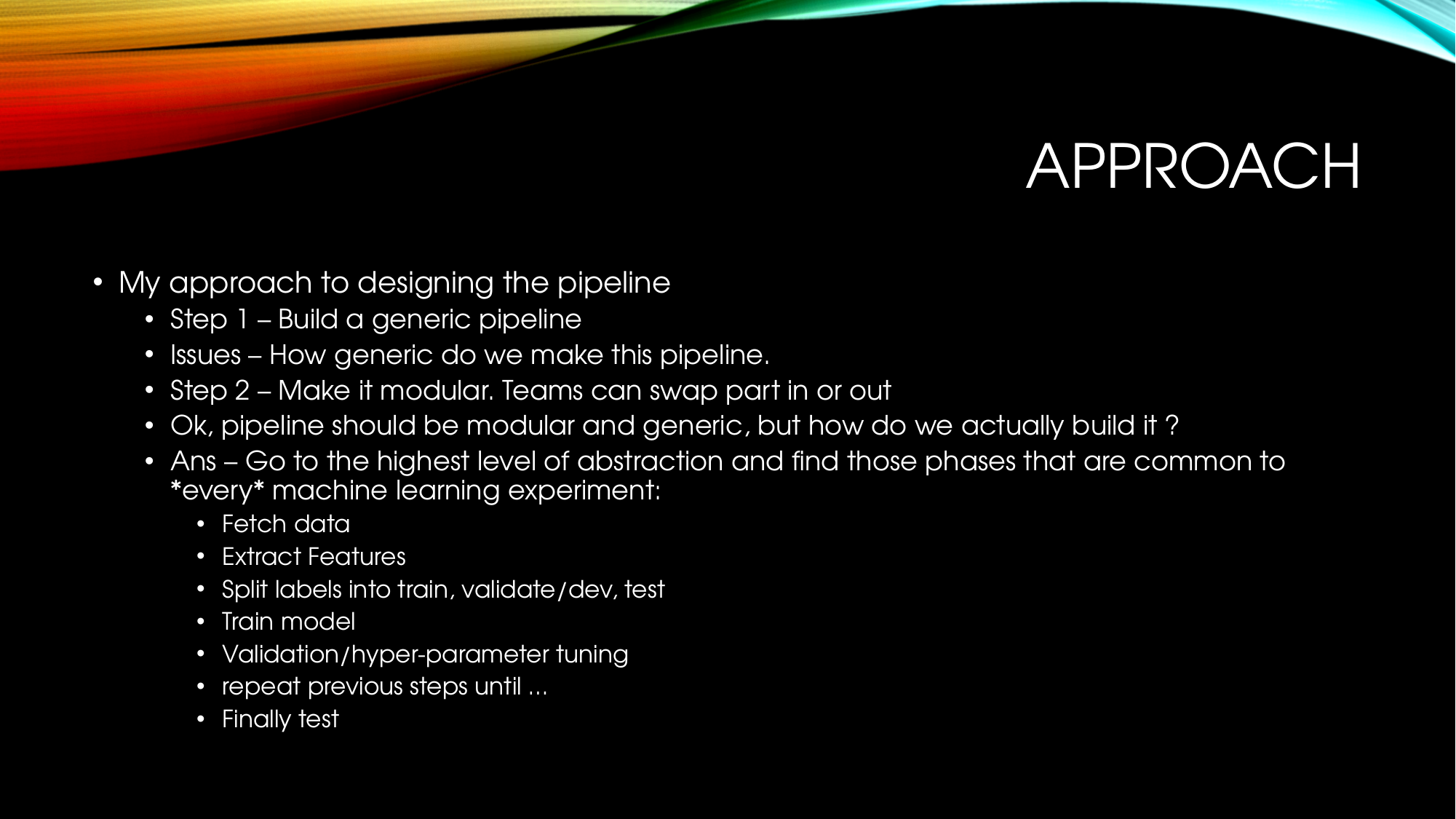

# APPROACH
My approach to designing the pipeline
Step 1 – Build a generic pipeline
Issues – How generic do we make this pipeline.
Step 2 – Make it modular. Teams can swap part in or out
Ok, pipeline should be modular and generic, but how do we actually build it ?
Ans – Go to the highest level of abstraction and find those phases that are common to *every* machine learning experiment:
Fetch data
Extract Features
Split labels into train, validate/dev, test
Train model
Validation/hyper-parameter tuning
repeat previous steps until …
Finally test